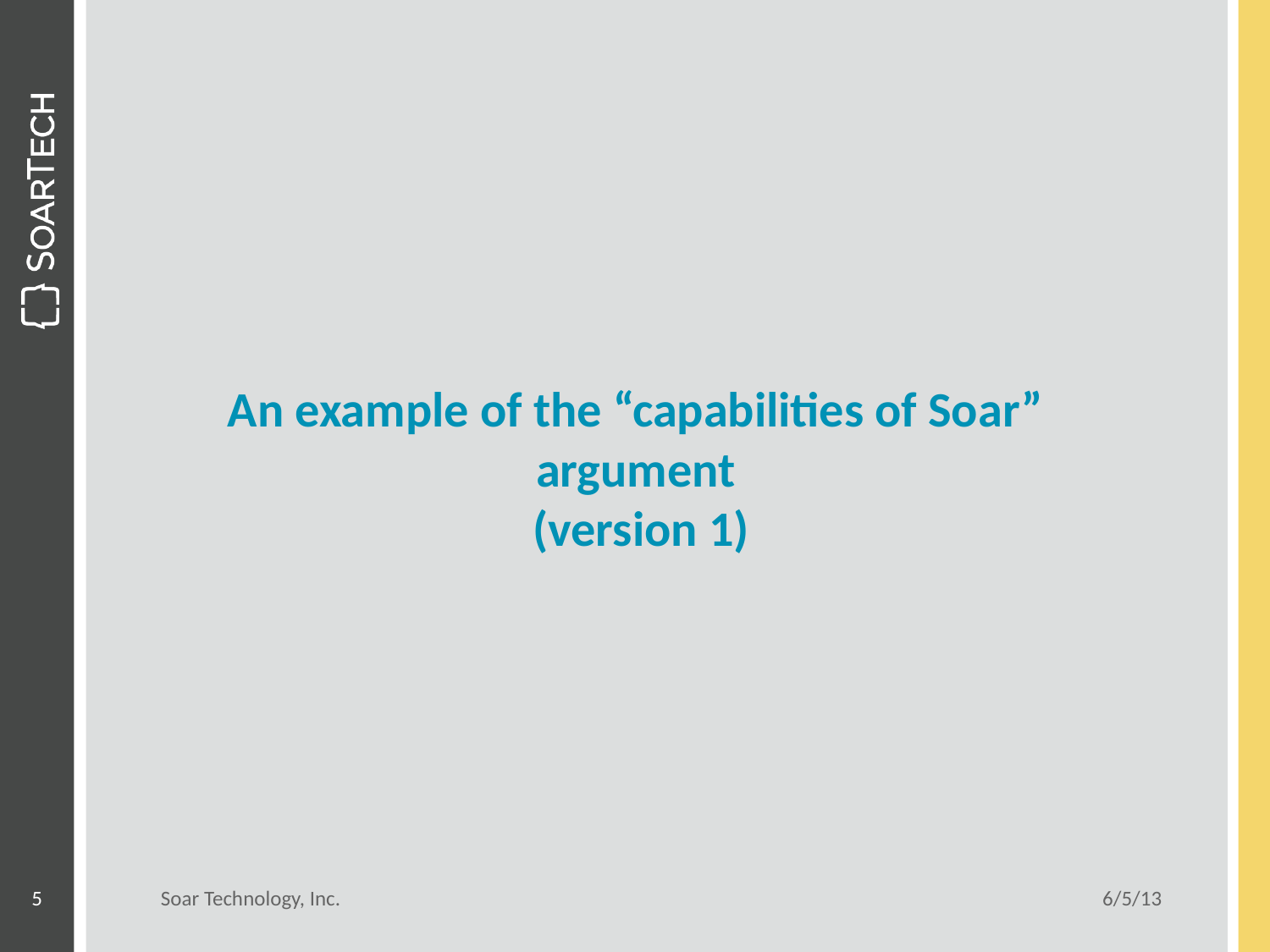

# An example of the “capabilities of Soar” argument (version 1)
5
Soar Technology, Inc.
6/5/13